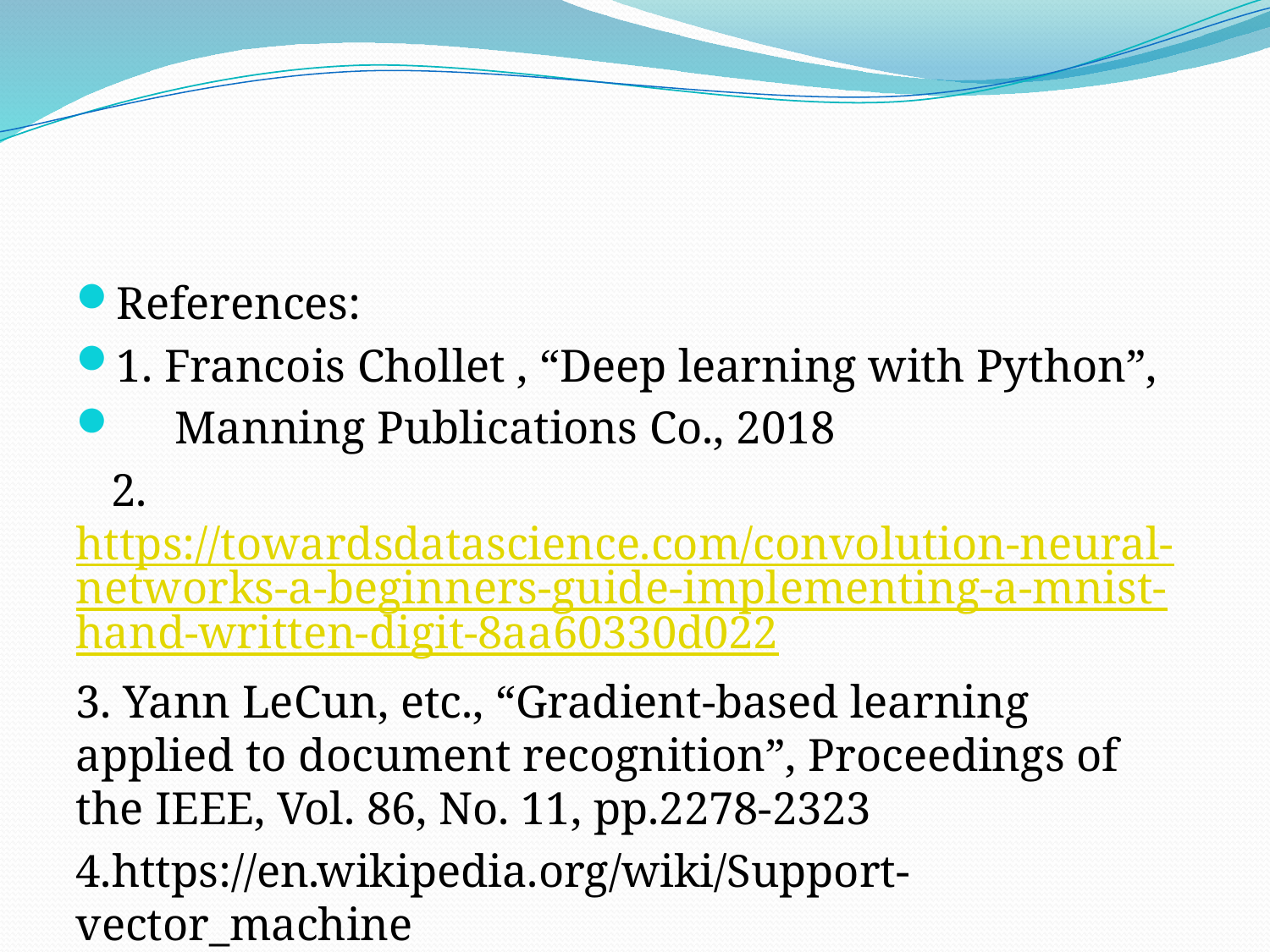

#
References:
1. Francois Chollet , “Deep learning with Python”,
     Manning Publications Co., 2018
   2. https://towardsdatascience.com/convolution-neural-networks-a-beginners-guide-implementing-a-mnist-hand-written-digit-8aa60330d022
3. Yann LeCun, etc., “Gradient-based learning applied to document recognition”, Proceedings of the IEEE, Vol. 86, No. 11, pp.2278-2323
4.https://en.wikipedia.org/wiki/Support-vector_machine